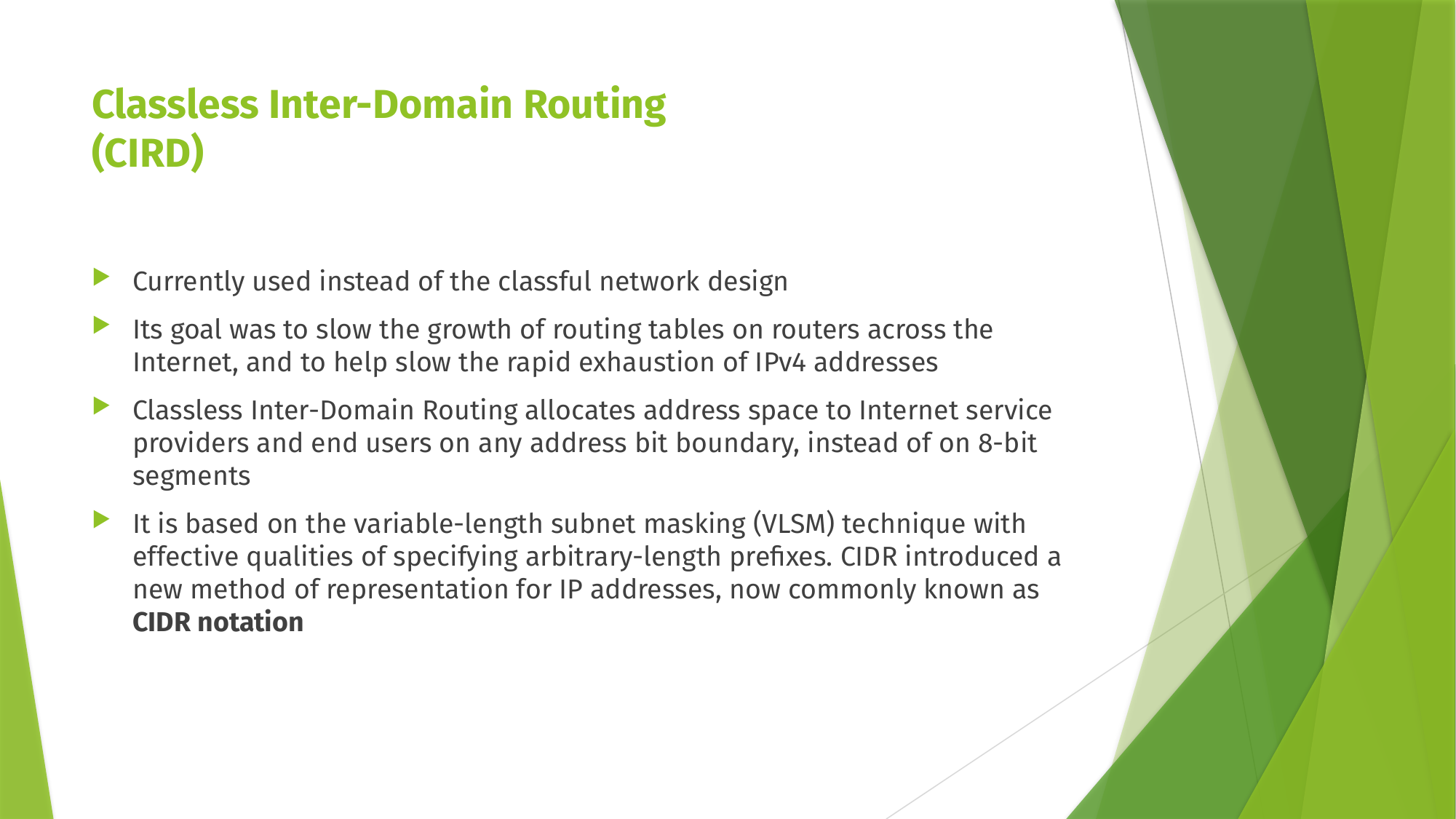

# Classless Inter-Domain Routing (CIRD)
Currently used instead of the classful network design
Its goal was to slow the growth of routing tables on routers across the Internet, and to help slow the rapid exhaustion of IPv4 addresses
Classless Inter-Domain Routing allocates address space to Internet service providers and end users on any address bit boundary, instead of on 8-bit segments
It is based on the variable-length subnet masking (VLSM) technique with effective qualities of specifying arbitrary-length prefixes. CIDR introduced a new method of representation for IP addresses, now commonly known as CIDR notation